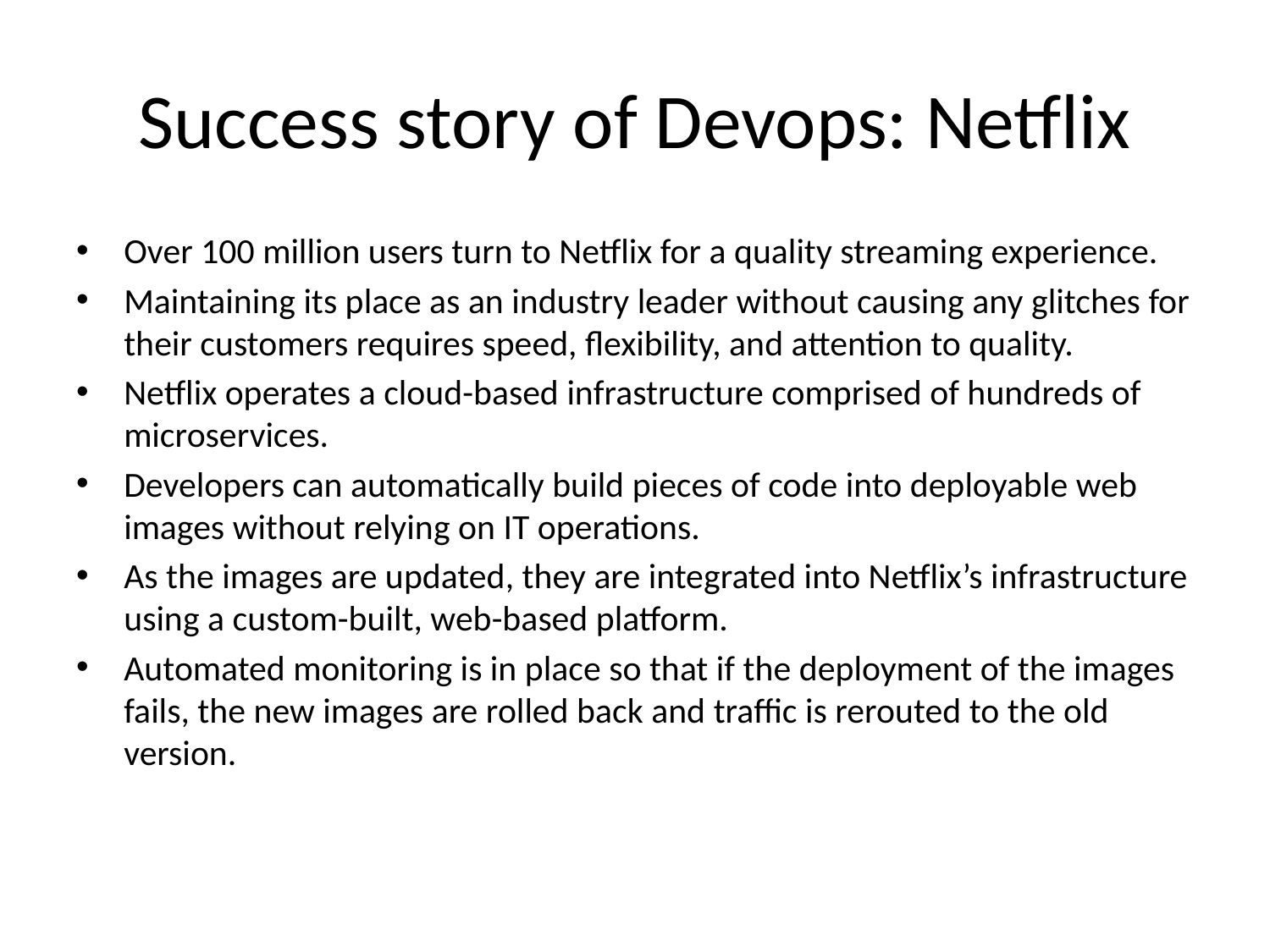

# Success story of Devops: Netflix
Over 100 million users turn to Netflix for a quality streaming experience.
Maintaining its place as an industry leader without causing any glitches for their customers requires speed, flexibility, and attention to quality.
Netflix operates a cloud-based infrastructure comprised of hundreds of microservices.
Developers can automatically build pieces of code into deployable web images without relying on IT operations.
As the images are updated, they are integrated into Netflix’s infrastructure using a custom-built, web-based platform.
Automated monitoring is in place so that if the deployment of the images fails, the new images are rolled back and traffic is rerouted to the old version.